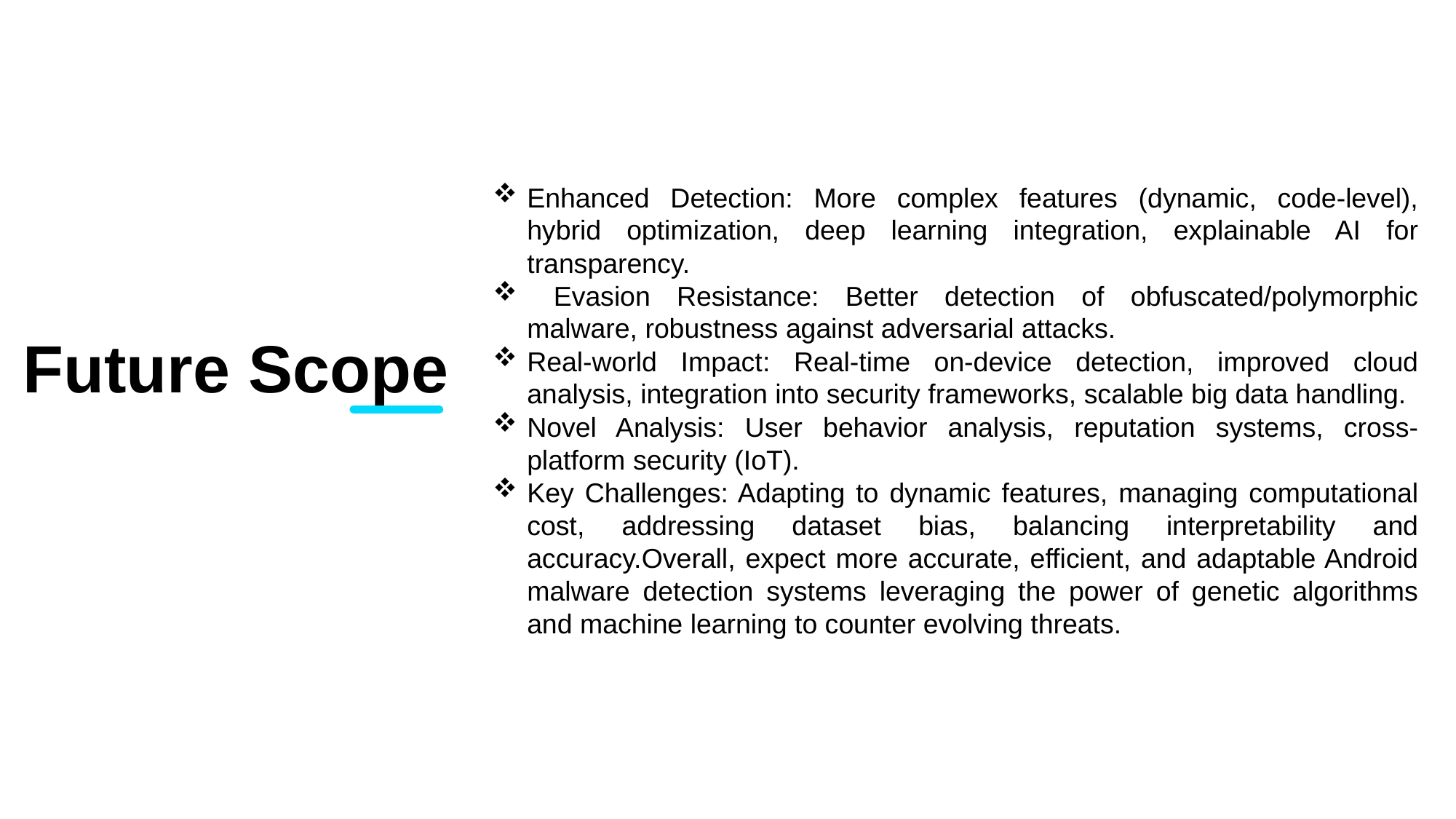

Enhanced Detection: More complex features (dynamic, code-level), hybrid optimization, deep learning integration, explainable AI for transparency.
 Evasion Resistance: Better detection of obfuscated/polymorphic malware, robustness against adversarial attacks.
Real-world Impact: Real-time on-device detection, improved cloud analysis, integration into security frameworks, scalable big data handling.
Novel Analysis: User behavior analysis, reputation systems, cross-platform security (IoT).
Key Challenges: Adapting to dynamic features, managing computational cost, addressing dataset bias, balancing interpretability and accuracy.Overall, expect more accurate, efficient, and adaptable Android malware detection systems leveraging the power of genetic algorithms and machine learning to counter evolving threats.

# Future Scope